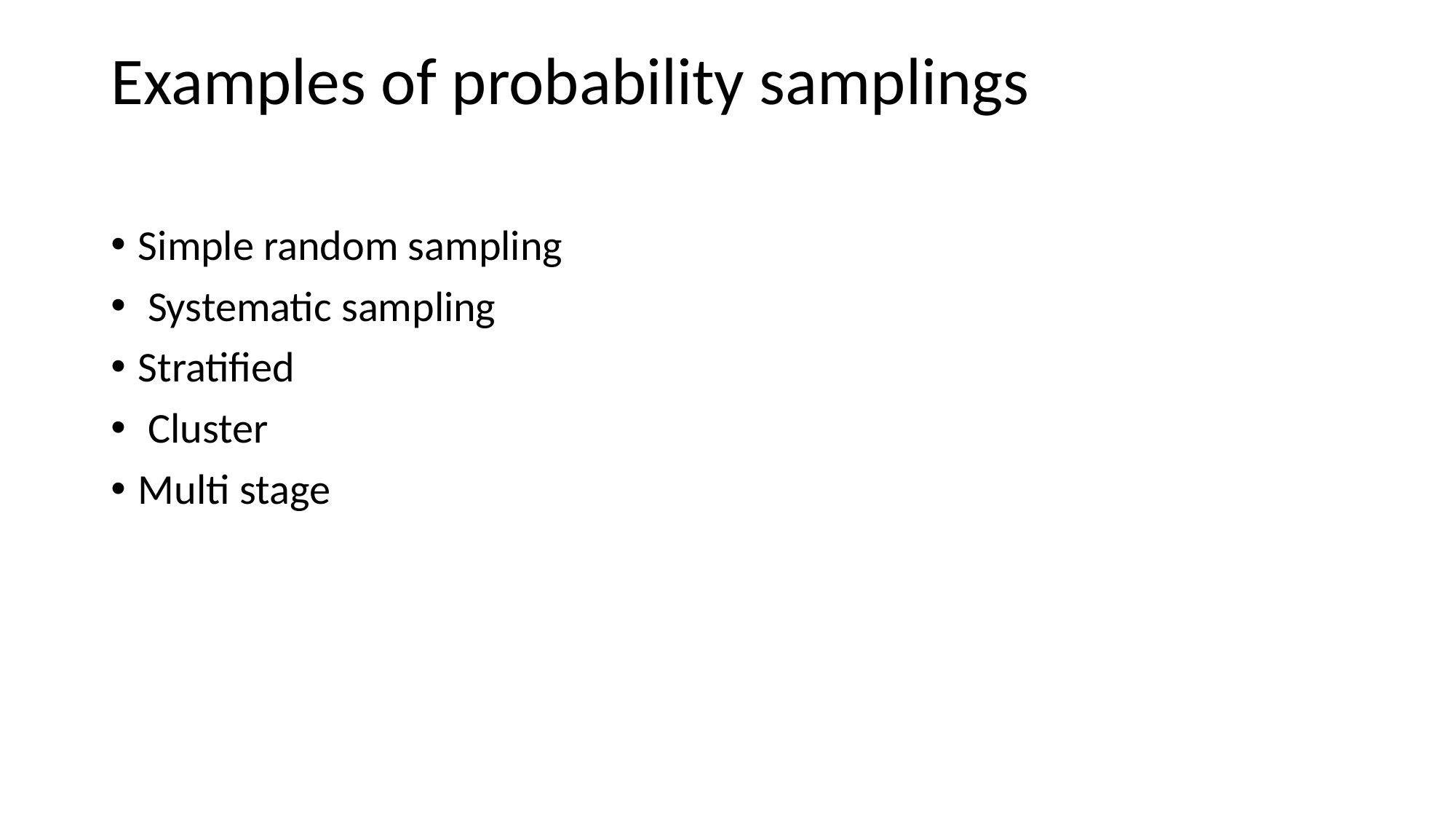

# Examples of probability samplings
Simple random sampling
 Systematic sampling
Stratified
 Cluster
Multi stage